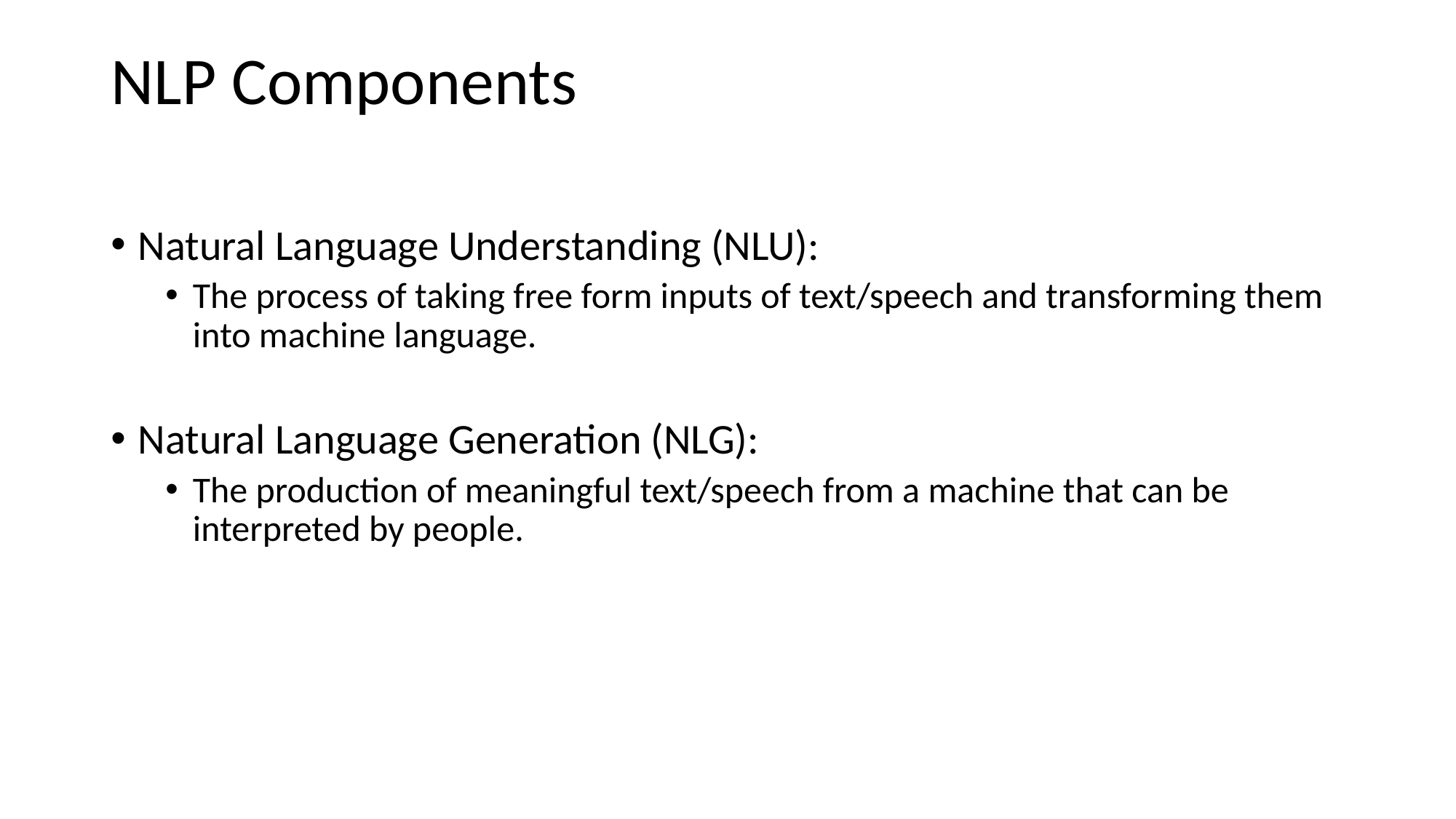

# NLP Components
Natural Language Understanding (NLU):
The process of taking free form inputs of text/speech and transforming them into machine language.

Natural Language Generation (NLG):
The production of meaningful text/speech from a machine that can be interpreted by people.